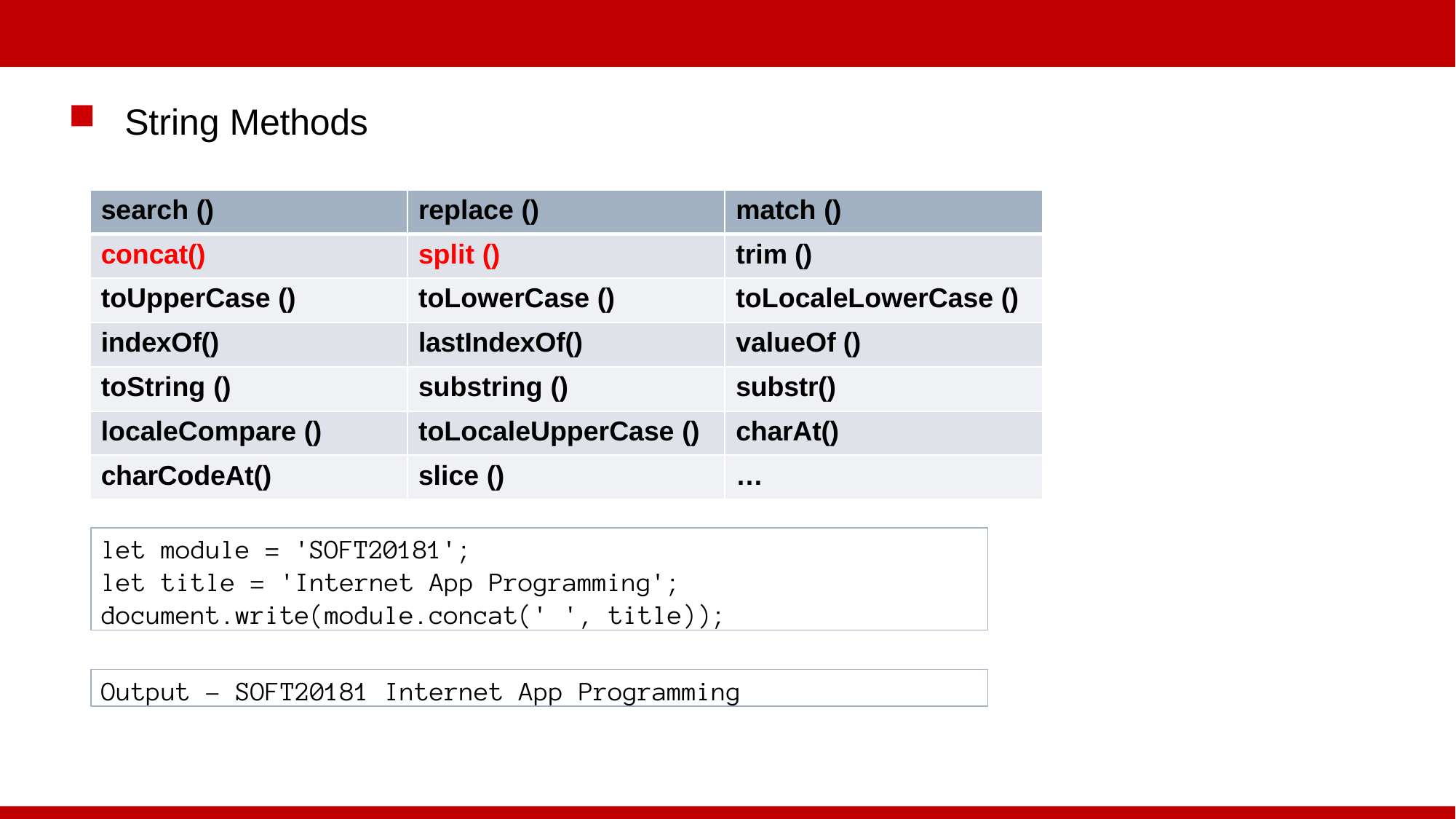

String Methods
| search () | replace () | match () |
| --- | --- | --- |
| concat() | split () | trim () |
| toUpperCase () | toLowerCase () | toLocaleLowerCase () |
| indexOf() | lastIndexOf() | valueOf () |
| toString () | substring () | substr() |
| localeCompare () | toLocaleUpperCase () | charAt() |
| charCodeAt() | slice () | … |
let module = 'SOFT20181';
let title = 'Internet App Programming'; document.write(module.concat(' ', title));
Output – SOFT20181 Internet App Programming